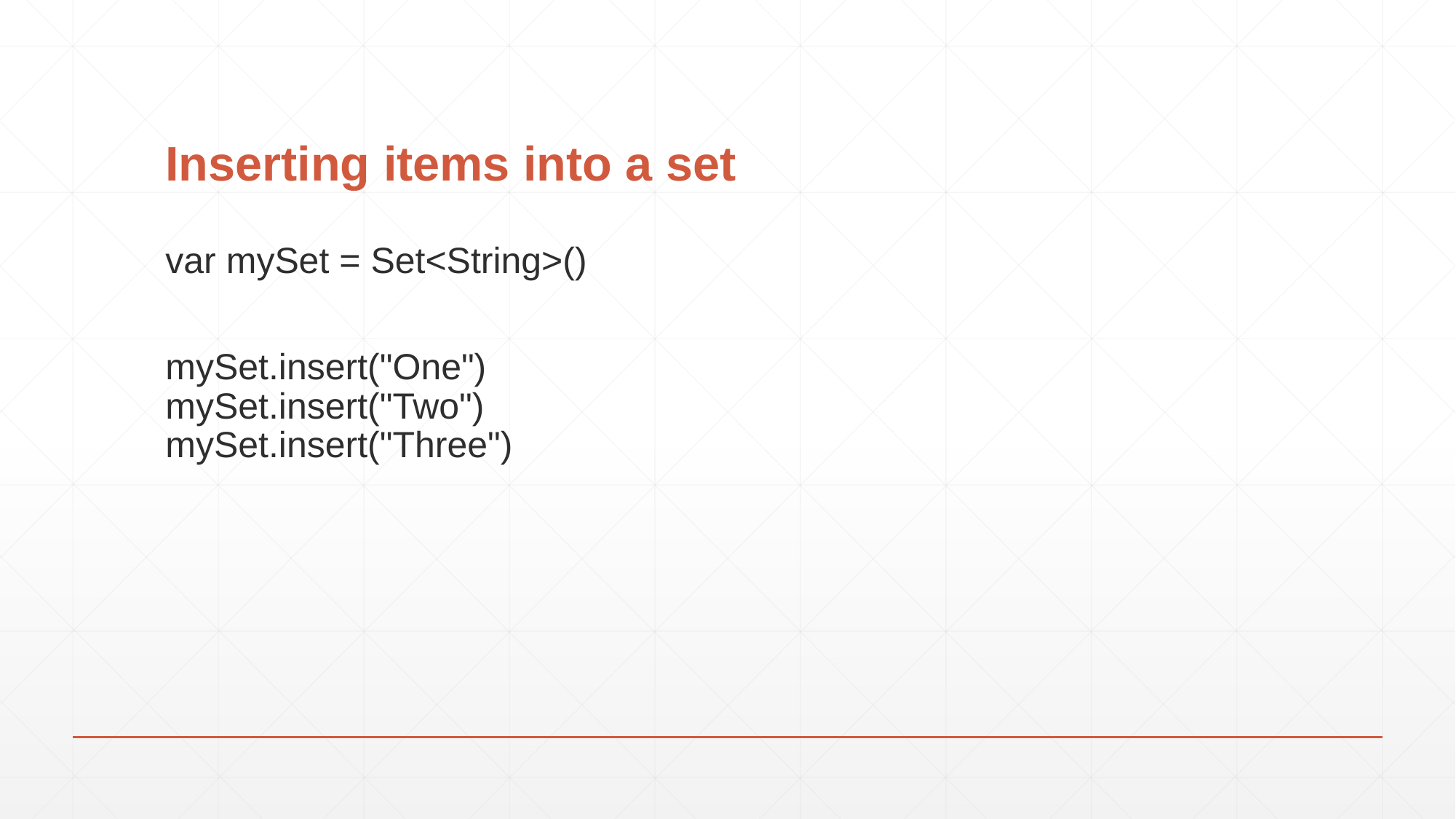

# Inserting items into a set
var mySet = Set<String>()
mySet.insert("One")
mySet.insert("Two")
mySet.insert("Three")